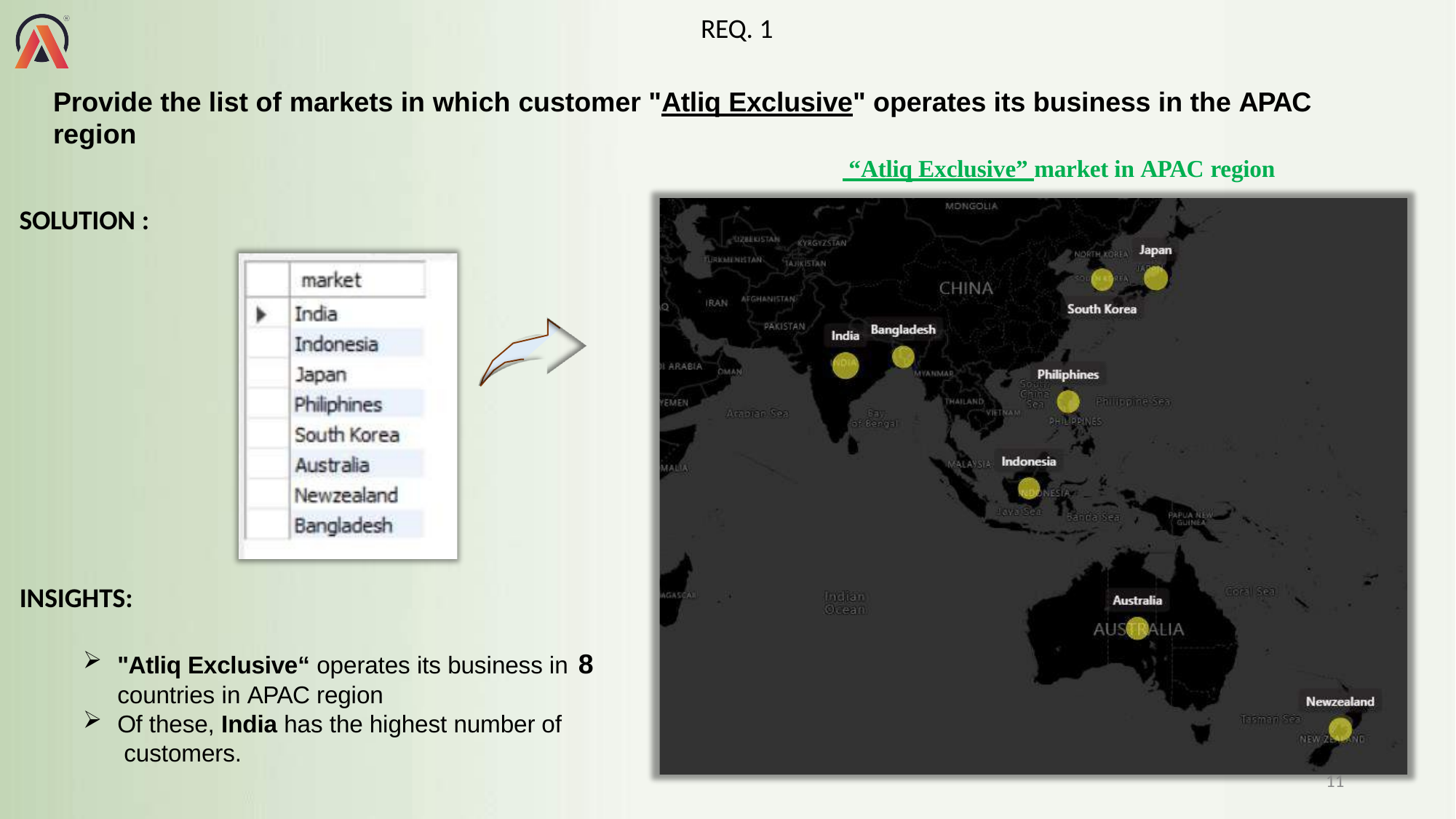

# REQ. 1
Provide the list of markets in which customer "Atliq Exclusive" operates its business in the APAC  region
 “Atliq Exclusive” market in APAC region
SOLUTION :

INSIGHTS:

"Atliq Exclusive“ operates its business in 8
countries in APAC region
Of these, India has the highest number of  customers.
11